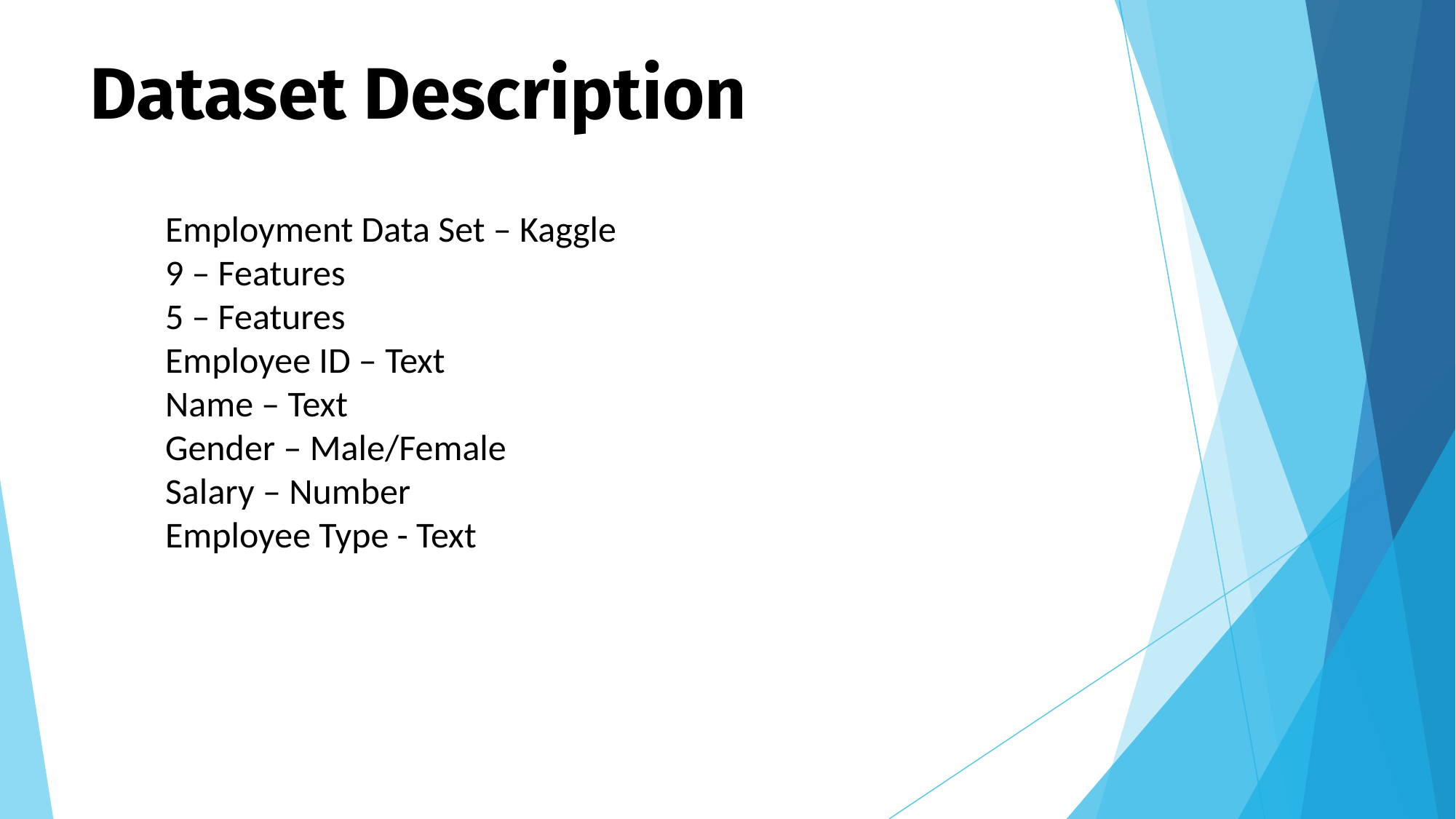

# Dataset Description
Employment Data Set – Kaggle
9 – Features
5 – Features
Employee ID – Text
Name – Text
Gender – Male/Female
Salary – Number
Employee Type - Text